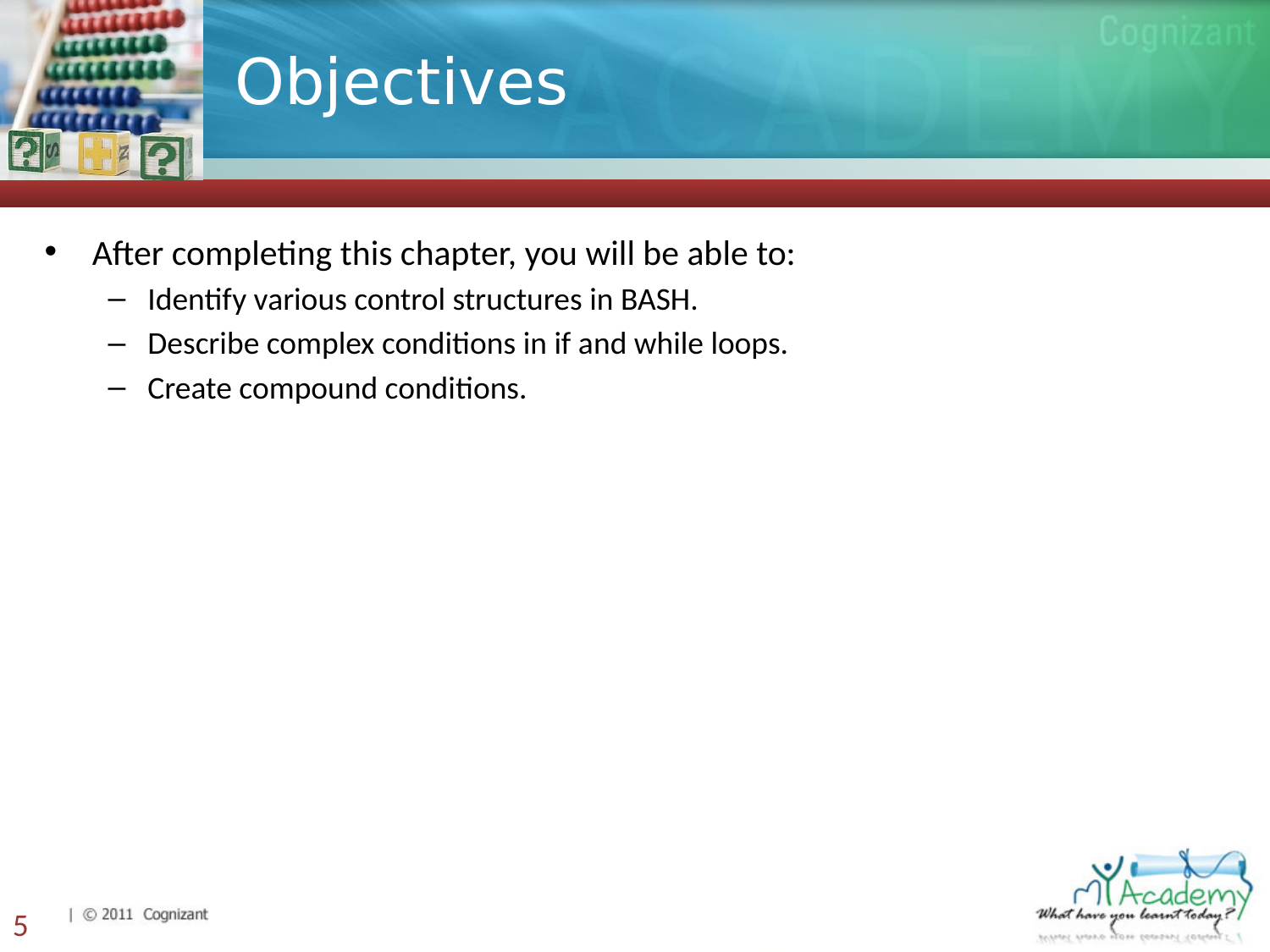

# Objectives
After completing this chapter, you will be able to:
Identify various control structures in BASH.
Describe complex conditions in if and while loops.
Create compound conditions.

5